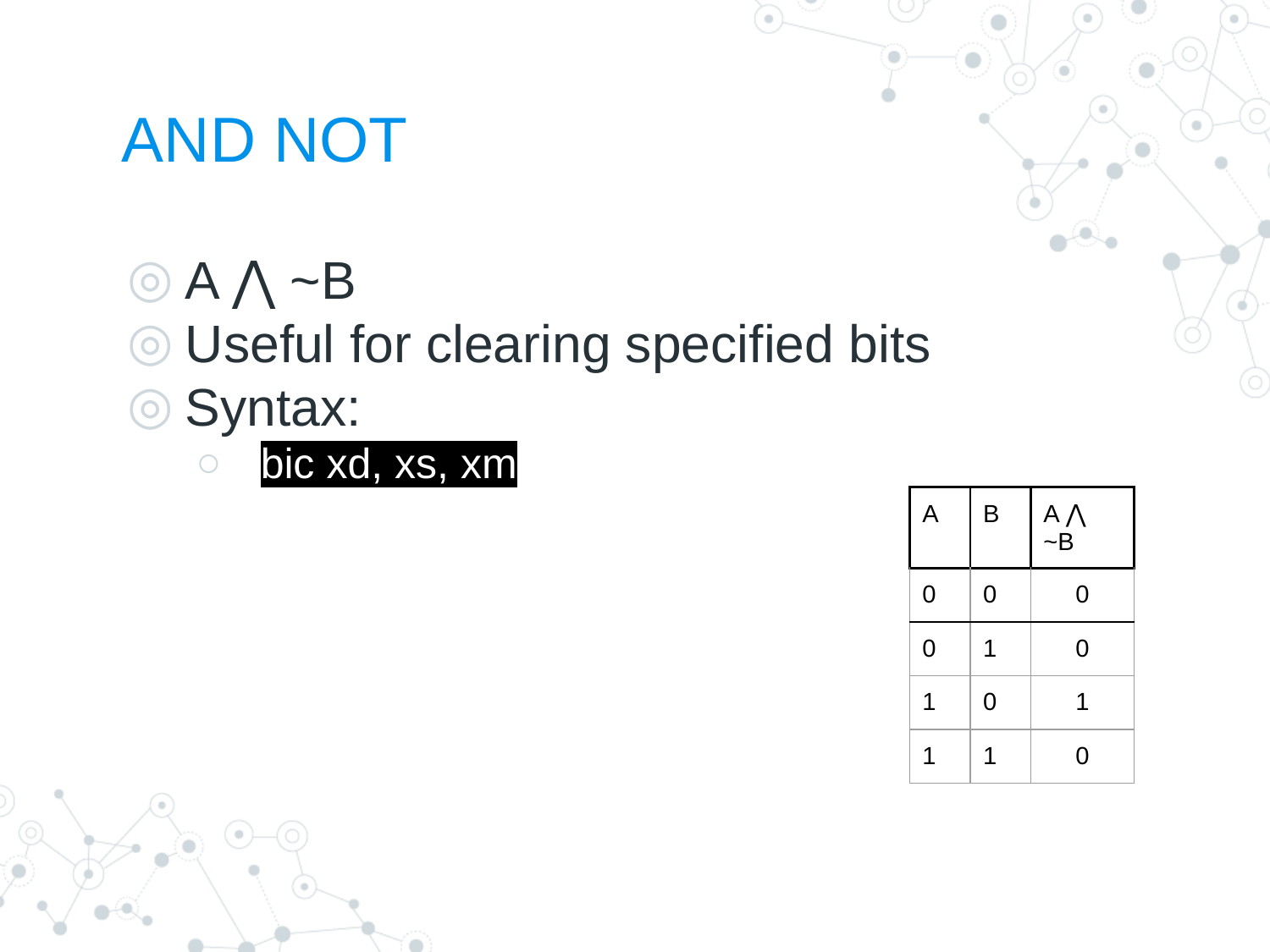

# AND NOT
A ⋀ ~B
Useful for clearing specified bits
Syntax:
 bic xd, xs, xm

| A | B | A ⋀ ~B |
| --- | --- | --- |
| 0 | 0 | 0 |
| 0 | 1 | 0 |
| 1 | 0 | 1 |
| 1 | 1 | 0 |